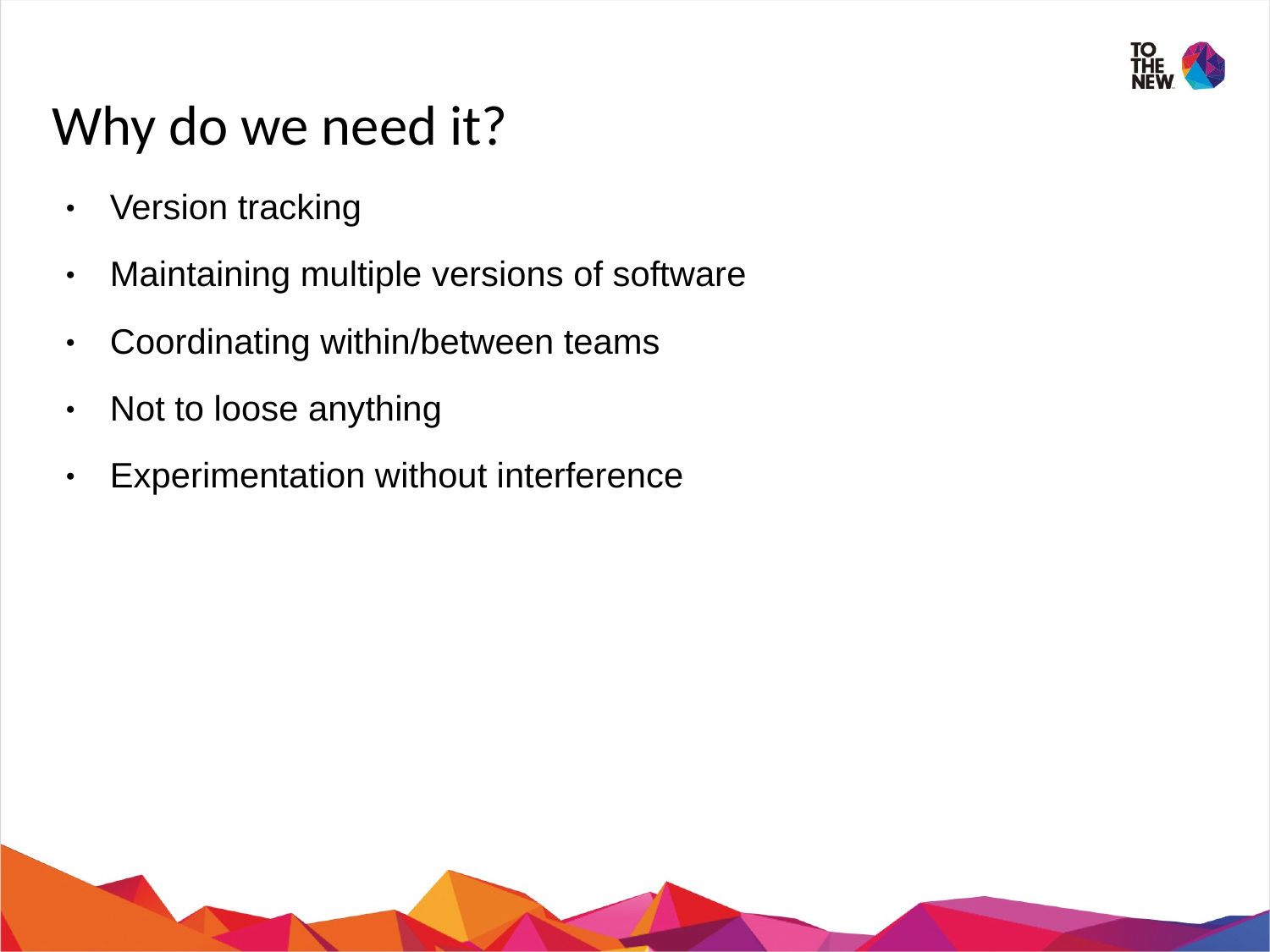

# Why do we need it?
Version tracking
Maintaining multiple versions of software
Coordinating within/between teams
Not to loose anything
Experimentation without interference